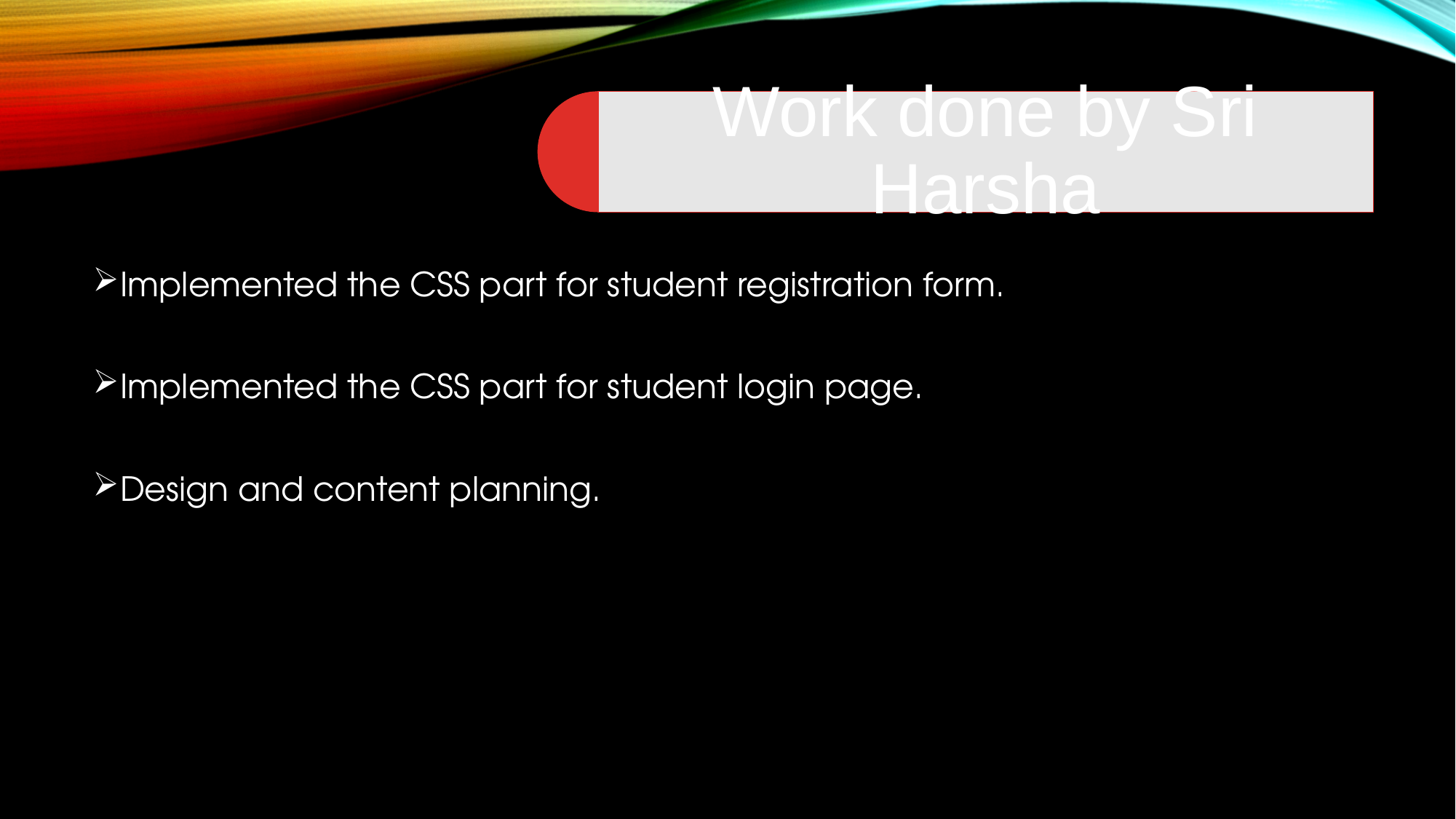

Work done by Sri Harsha
Implemented the CSS part for student registration form.

Implemented the CSS part for student login page.

Design and content planning.